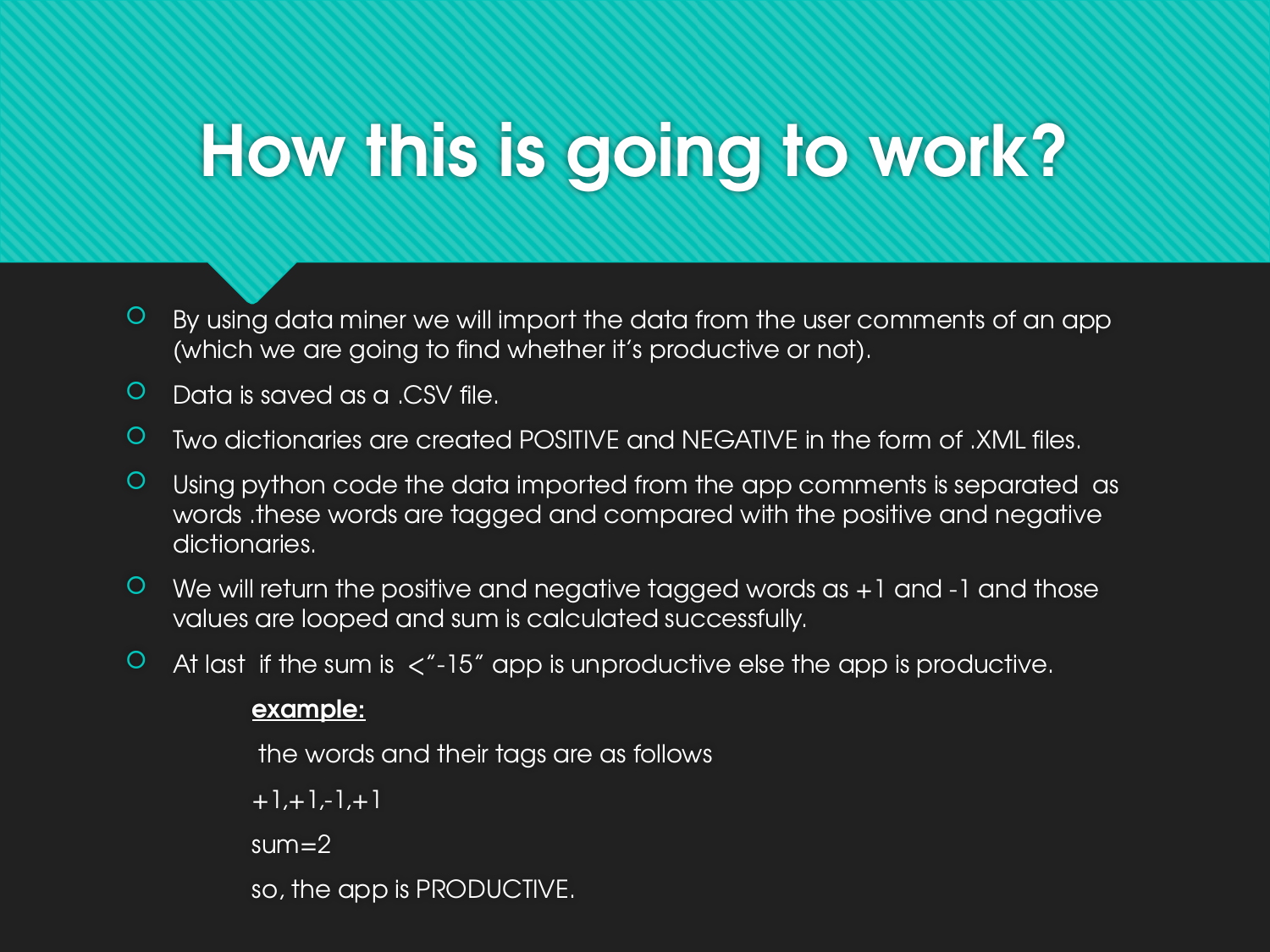

# How this is going to work?
By using data miner we will import the data from the user comments of an app (which we are going to find whether it’s productive or not).
Data is saved as a .CSV file.
Two dictionaries are created POSITIVE and NEGATIVE in the form of .XML files.
Using python code the data imported from the app comments is separated  as words .these words are tagged and compared with the positive and negative dictionaries.
We will return the positive and negative tagged words as +1 and -1 and those values are looped and sum is calculated successfully.
At last  if the sum is  <”-15” app is unproductive else the app is productive.
 	example:
	 the words and their tags are as follows
	+1,+1,-1,+1
	sum=2
	so, the app is PRODUCTIVE.